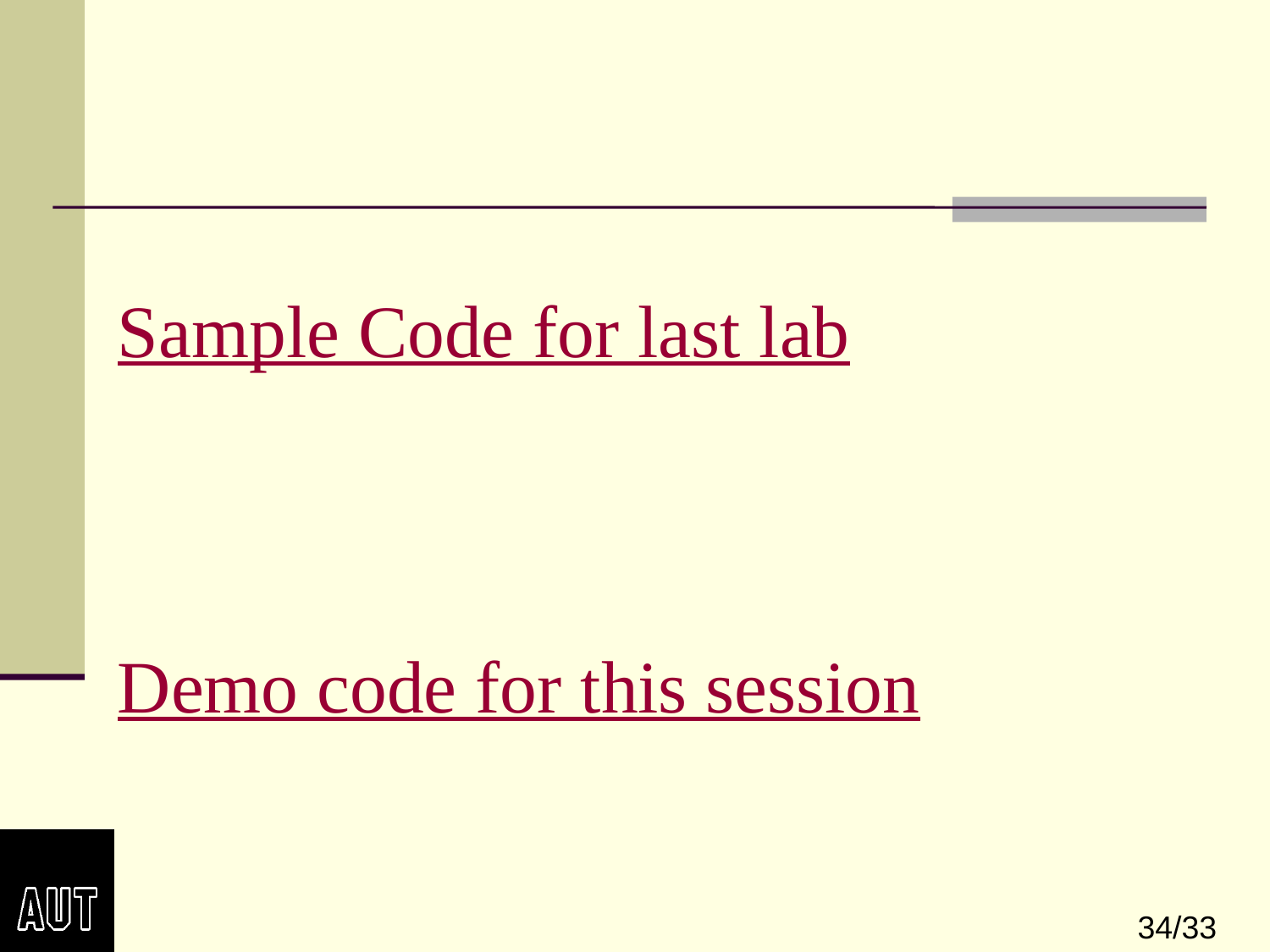

# Sample Code for last lab Demo code for this session